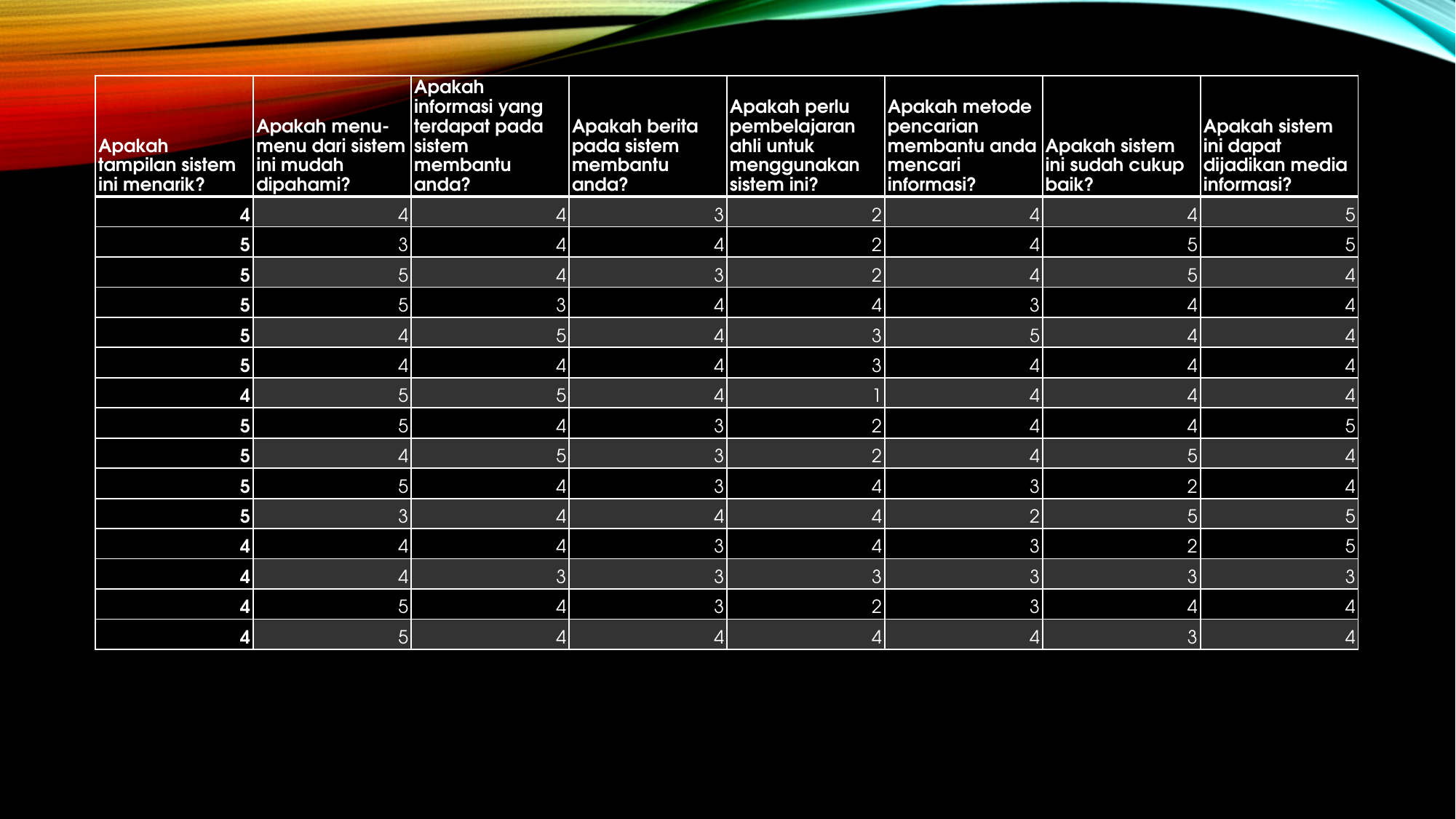

| Apakah tampilan sistem ini menarik? | Apakah menu-menu dari sistem ini mudah dipahami? | Apakah informasi yang terdapat pada sistem membantu anda? | Apakah berita pada sistem membantu anda? | Apakah perlu pembelajaran ahli untuk menggunakan sistem ini? | Apakah metode pencarian membantu anda mencari informasi? | Apakah sistem ini sudah cukup baik? | Apakah sistem ini dapat dijadikan media informasi? |
| --- | --- | --- | --- | --- | --- | --- | --- |
| 4 | 4 | 4 | 3 | 2 | 4 | 4 | 5 |
| 5 | 3 | 4 | 4 | 2 | 4 | 5 | 5 |
| 5 | 5 | 4 | 3 | 2 | 4 | 5 | 4 |
| 5 | 5 | 3 | 4 | 4 | 3 | 4 | 4 |
| 5 | 4 | 5 | 4 | 3 | 5 | 4 | 4 |
| 5 | 4 | 4 | 4 | 3 | 4 | 4 | 4 |
| 4 | 5 | 5 | 4 | 1 | 4 | 4 | 4 |
| 5 | 5 | 4 | 3 | 2 | 4 | 4 | 5 |
| 5 | 4 | 5 | 3 | 2 | 4 | 5 | 4 |
| 5 | 5 | 4 | 3 | 4 | 3 | 2 | 4 |
| 5 | 3 | 4 | 4 | 4 | 2 | 5 | 5 |
| 4 | 4 | 4 | 3 | 4 | 3 | 2 | 5 |
| 4 | 4 | 3 | 3 | 3 | 3 | 3 | 3 |
| 4 | 5 | 4 | 3 | 2 | 3 | 4 | 4 |
| 4 | 5 | 4 | 4 | 4 | 4 | 3 | 4 |